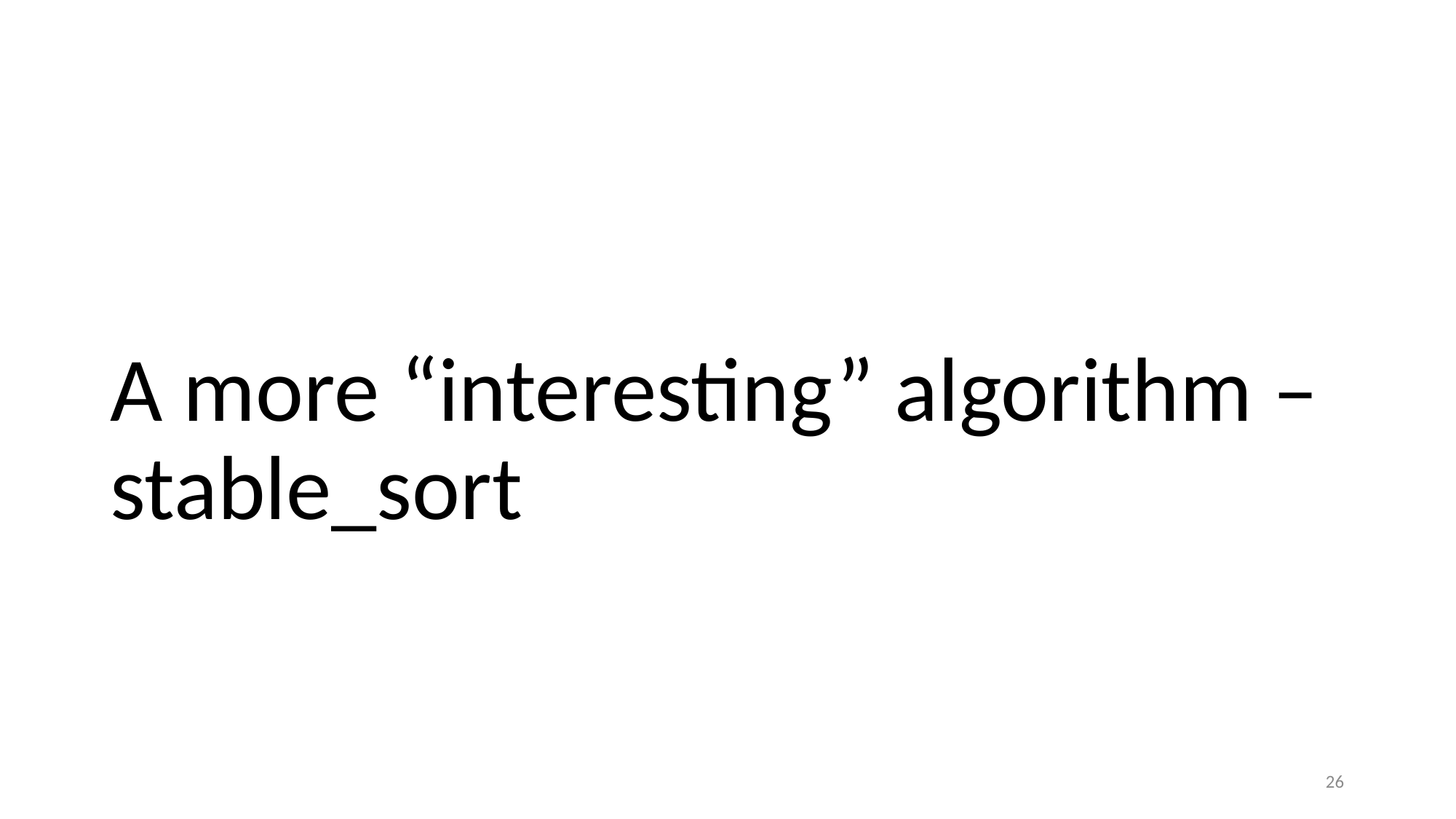

# A more “interesting” algorithm – stable_sort

26